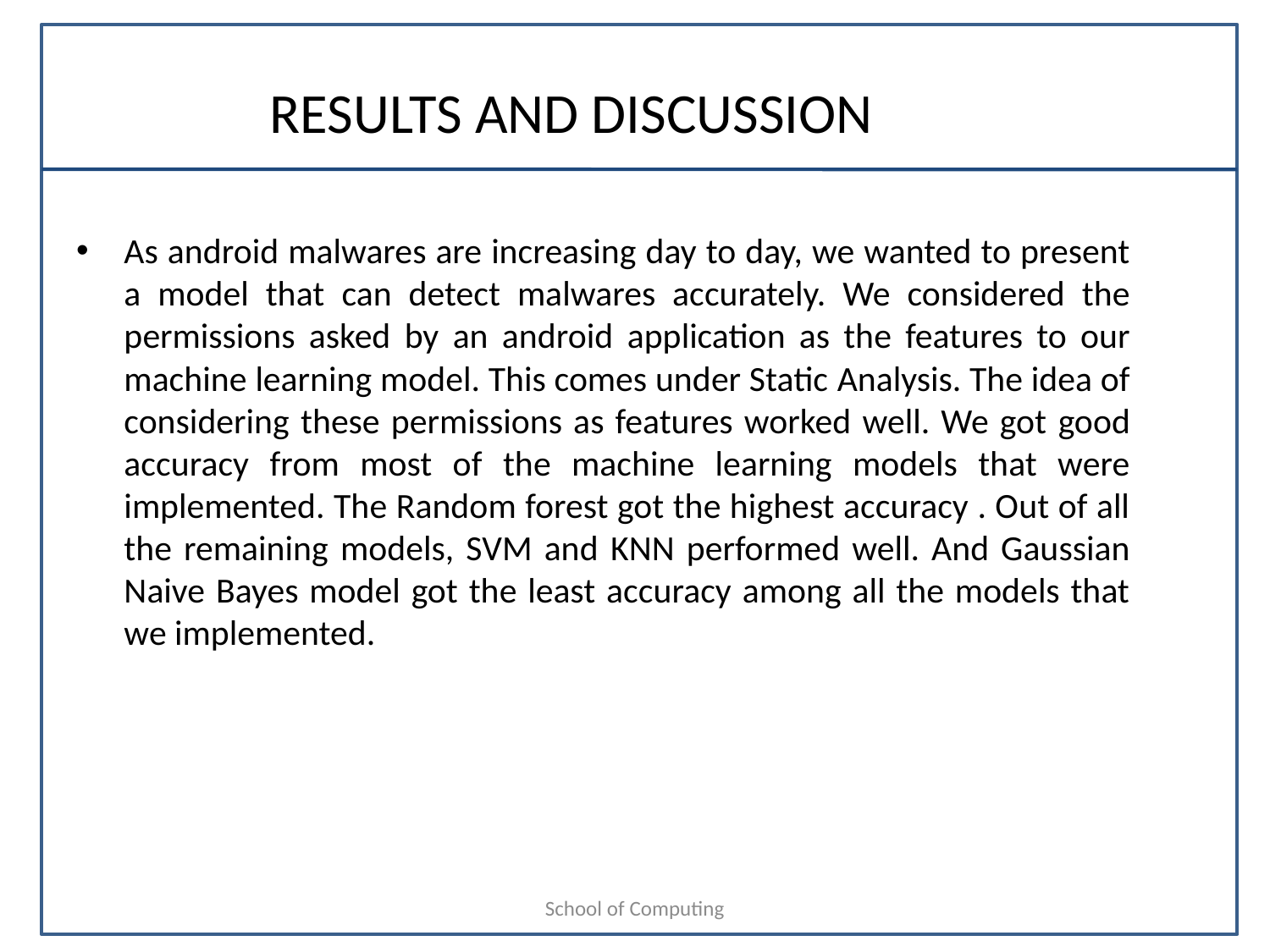

RESULTS AND DISCUSSION
As android malwares are increasing day to day, we wanted to present a model that can detect malwares accurately. We considered the permissions asked by an android application as the features to our machine learning model. This comes under Static Analysis. The idea of considering these permissions as features worked well. We got good accuracy from most of the machine learning models that were implemented. The Random forest got the highest accuracy . Out of all the remaining models, SVM and KNN performed well. And Gaussian Naive Bayes model got the least accuracy among all the models that we implemented.

School of Computing
11